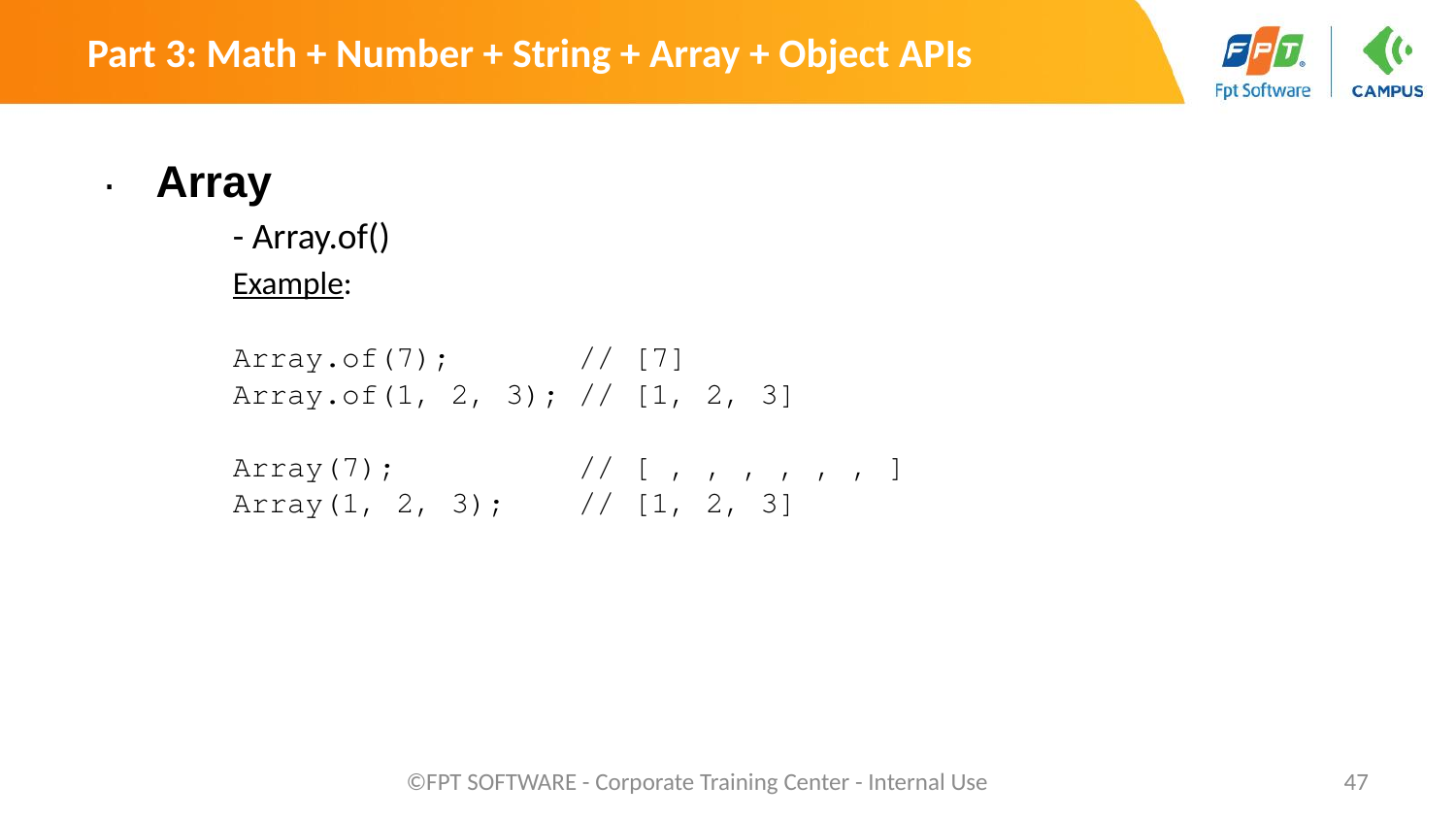

Part 3: Math + Number + String + Array + Object APIs
Array
	- Array.of()
	Example:

	Array.of(7);       // [7]
	Array.of(1, 2, 3); // [1, 2, 3]

	Array(7);          // [ , , , , , , ]
	Array(1, 2, 3);    // [1, 2, 3]

©FPT SOFTWARE - Corporate Training Center - Internal Use
47